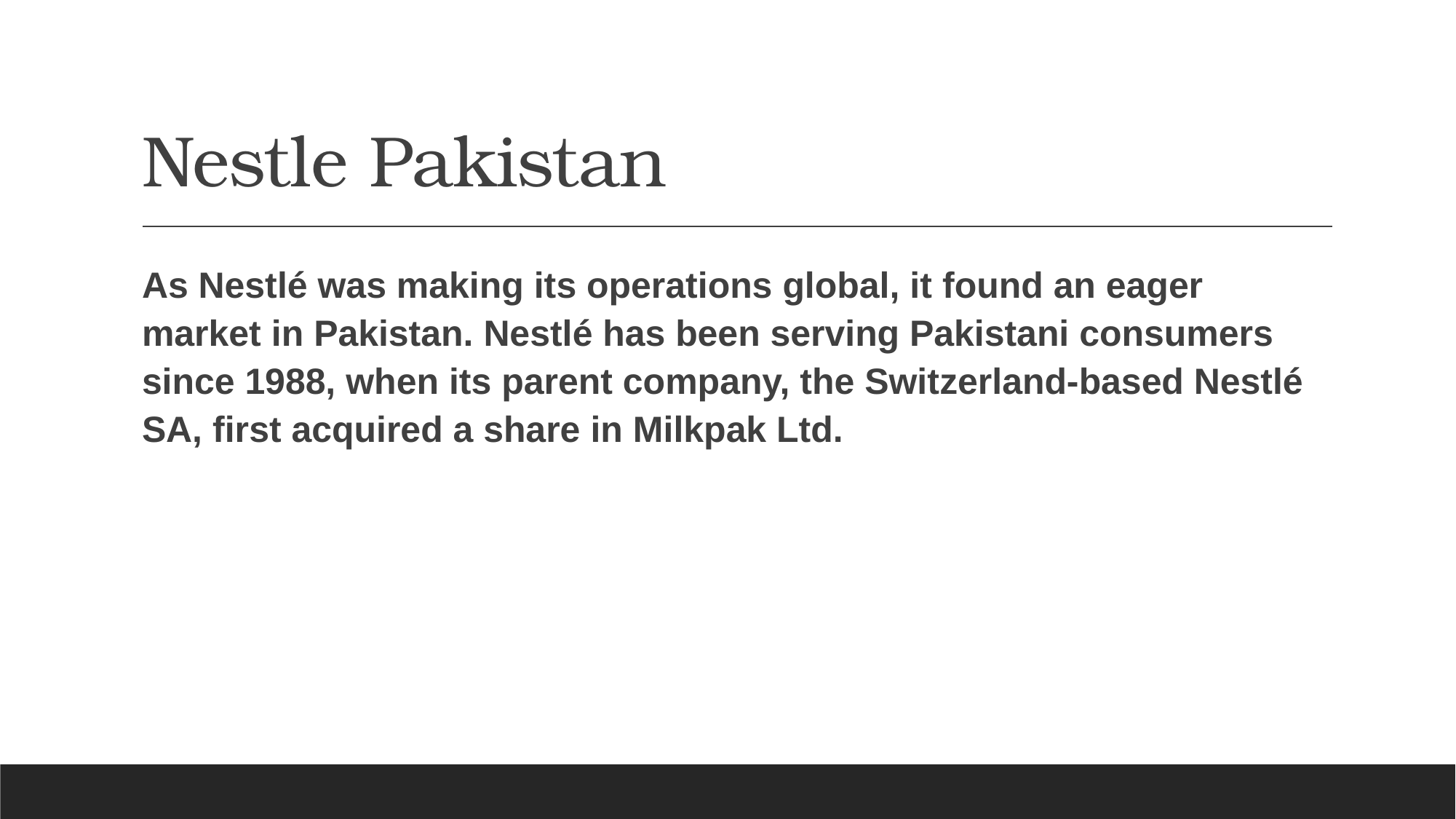

# Nestle Pakistan
As Nestlé was making its operations global, it found an eager market in Pakistan. Nestlé has been serving Pakistani consumers since 1988, when its parent company, the Switzerland-based Nestlé SA, first acquired a share in Milkpak Ltd.